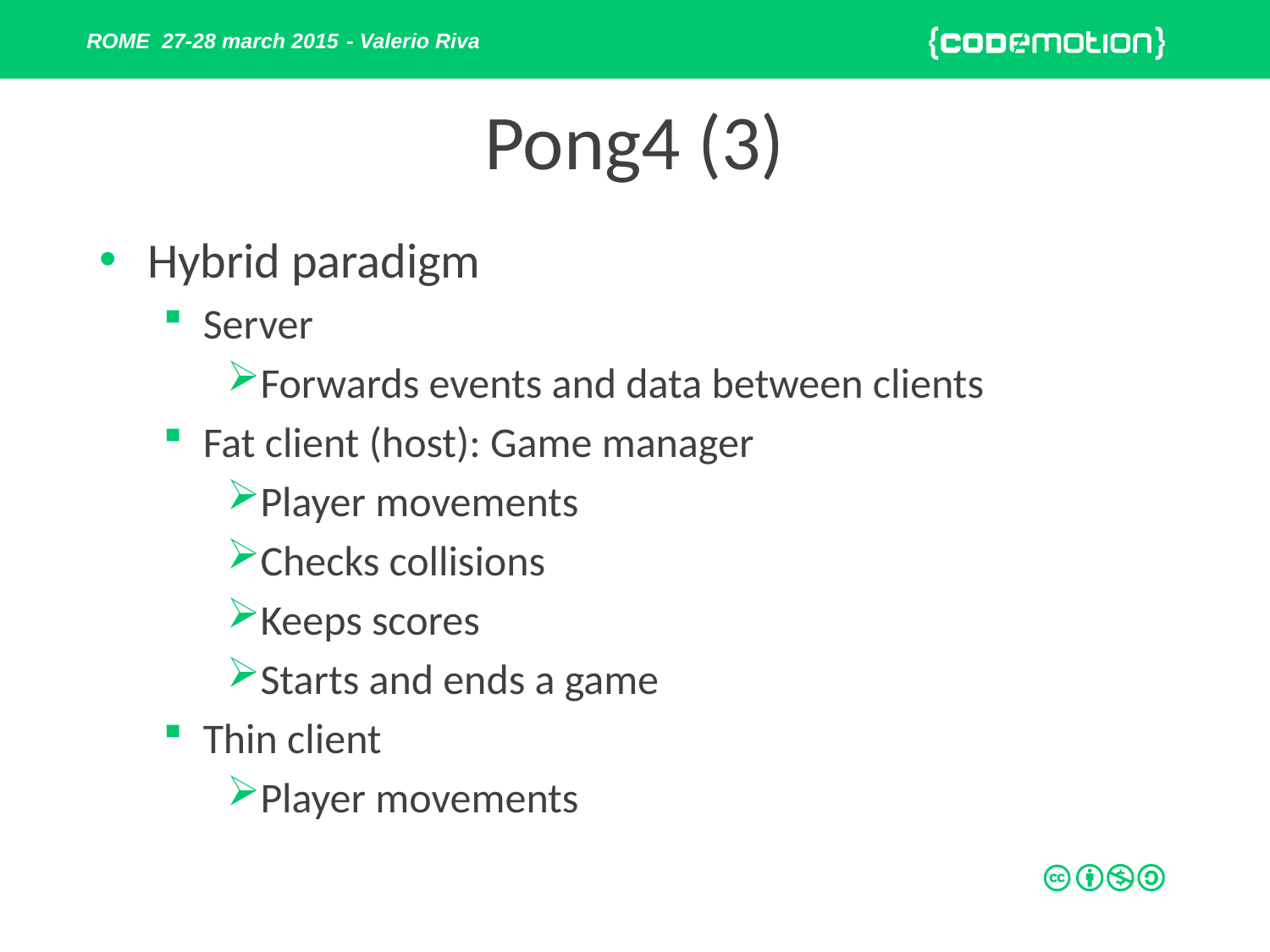

# Pong4 (3)
Hybrid paradigm
Server
Forwards events and data between clients
Fat client (host): Game manager
Player movements
Checks collisions
Keeps scores
Starts and ends a game
Thin client
Player movements